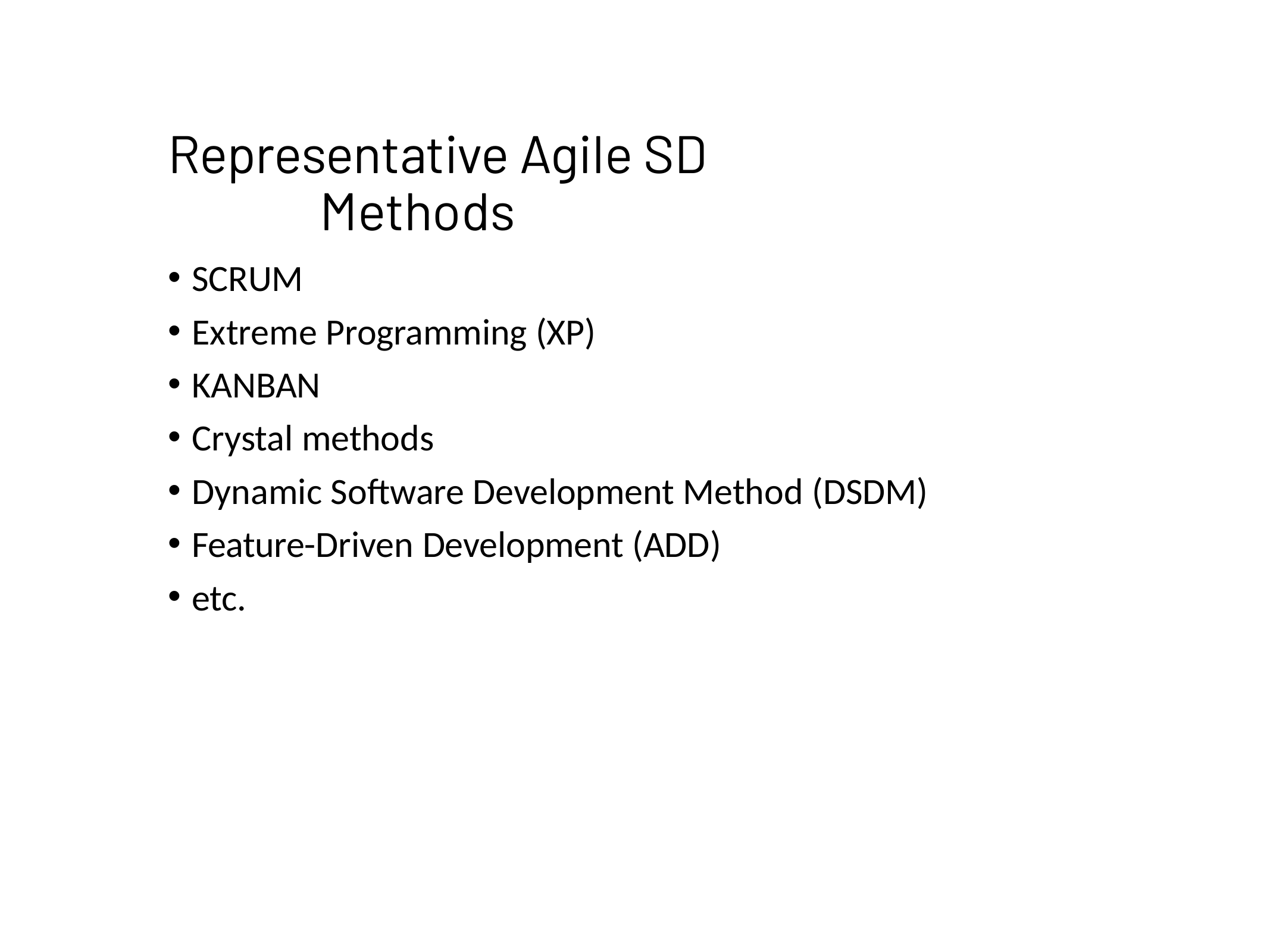

# Representative Agile SD Methods
SCRUM
Extreme Programming (XP)
KANBAN
Crystal methods
Dynamic Software Development Method (DSDM)
Feature-Driven Development (ADD)
etc.